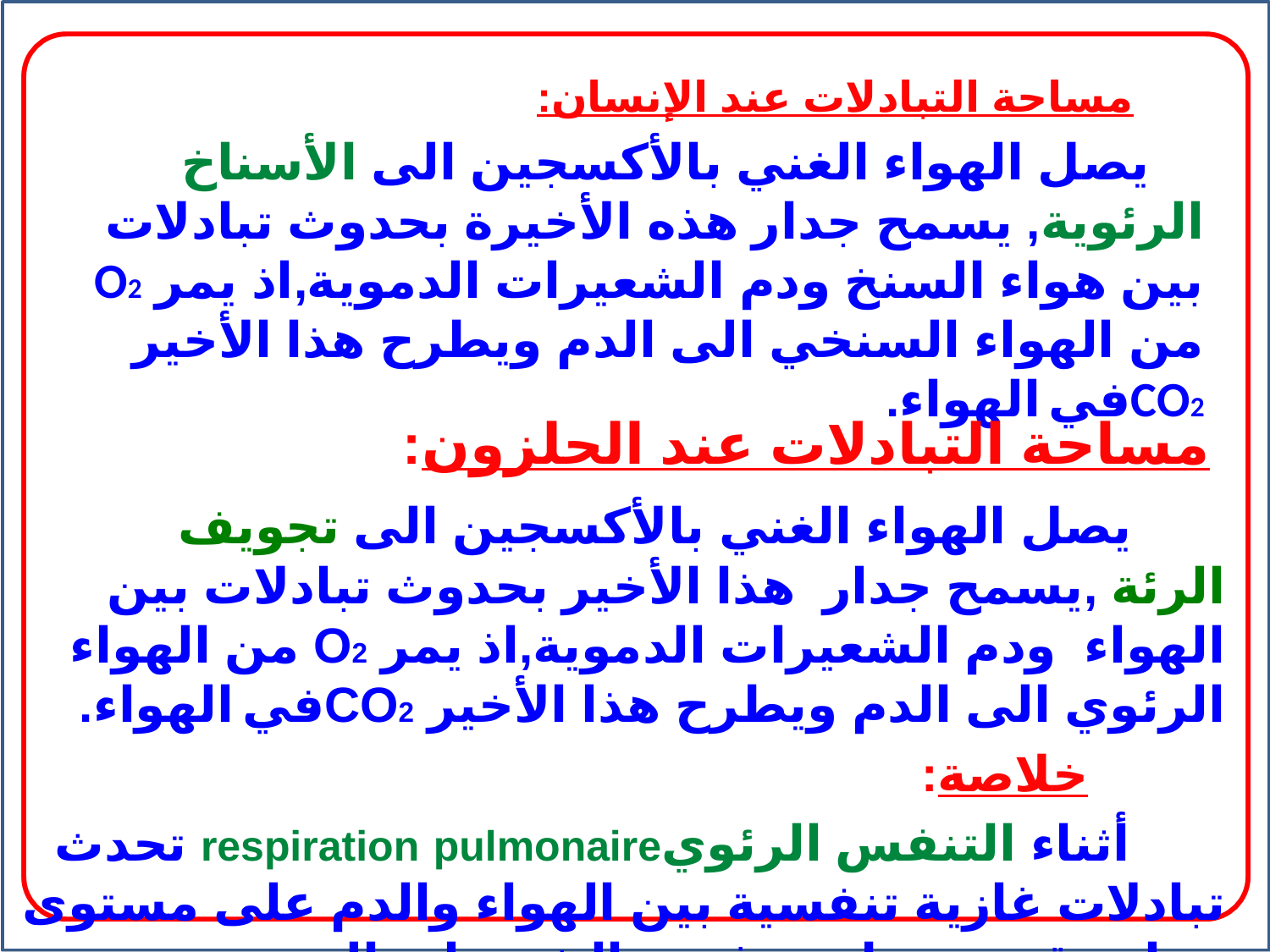

# مساحة التبادلات عند الإنسان:
    يصل الهواء الغني بالأكسجين الى الأسناخ الرئوية, يسمح جدار هذه الأخيرة بحدوث تبادلات بين هواء السنخ ودم الشعيرات الدموية,اذ يمر O2 من الهواء السنخي الى الدم ويطرح هذا الأخير CO2في الهواء.
	 مساحة التبادلات عند الحلزون:
      يصل الهواء الغني بالأكسجين الى تجويف الرئة ,يسمح جدار  هذا الأخير بحدوث تبادلات بين الهواء  ودم الشعيرات الدموية,اذ يمر O2 من الهواء الرئوي الى الدم ويطرح هذا الأخير CO2في الهواء.
          خلاصة:
       أثناء التنفس الرئويrespiration pulmonaire تحدث تبادلات غازية تنفسية بين الهواء والدم على مستوى جدار رقيق ورطب وغني بالشعيرات الدموية